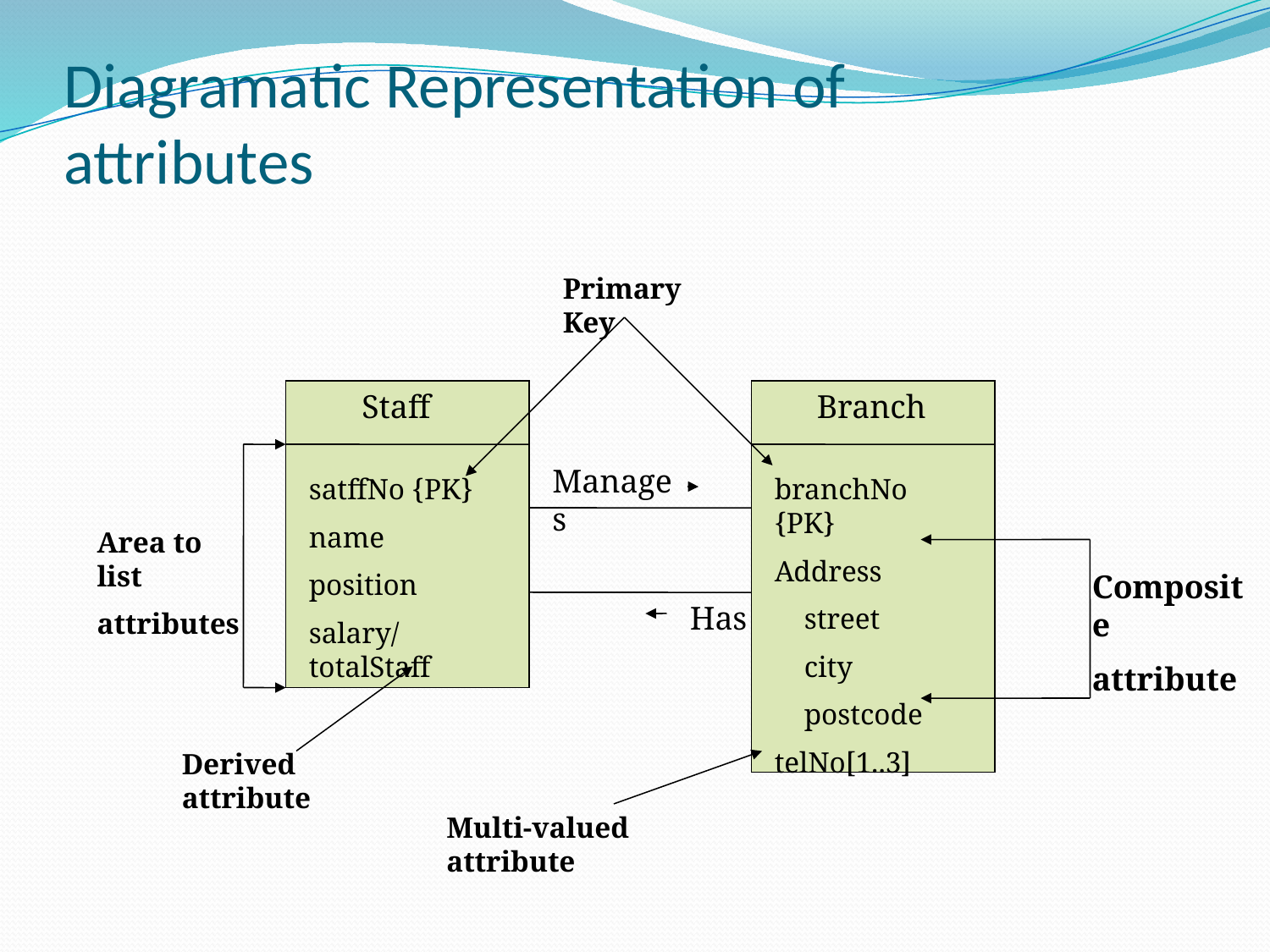

# Diagramatic Representation of attributes
Primary Key

Staff

Branch

Manages
satffNo {PK}
name
position
salary/totalStaff
branchNo {PK}
Address
    street
    city
    postcode
telNo[1..3]

Area to list
attributes

Composite
attribute

Has

Derived attribute

Multi-valued attribute